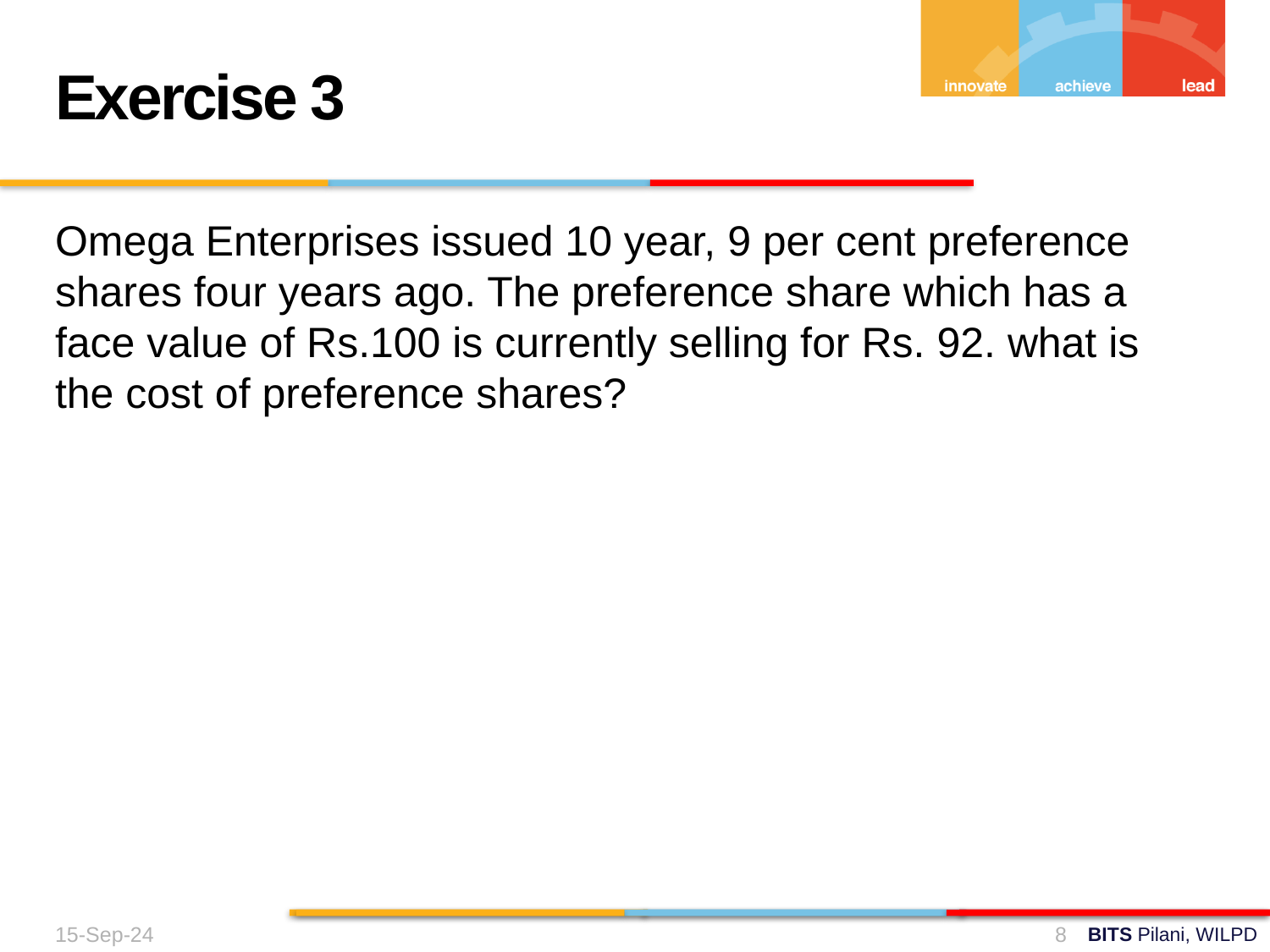

Exercise 3
Omega Enterprises issued 10 year, 9 per cent preference shares four years ago. The preference share which has a face value of Rs.100 is currently selling for Rs. 92. what is the cost of preference shares?

15-Sep-24
8